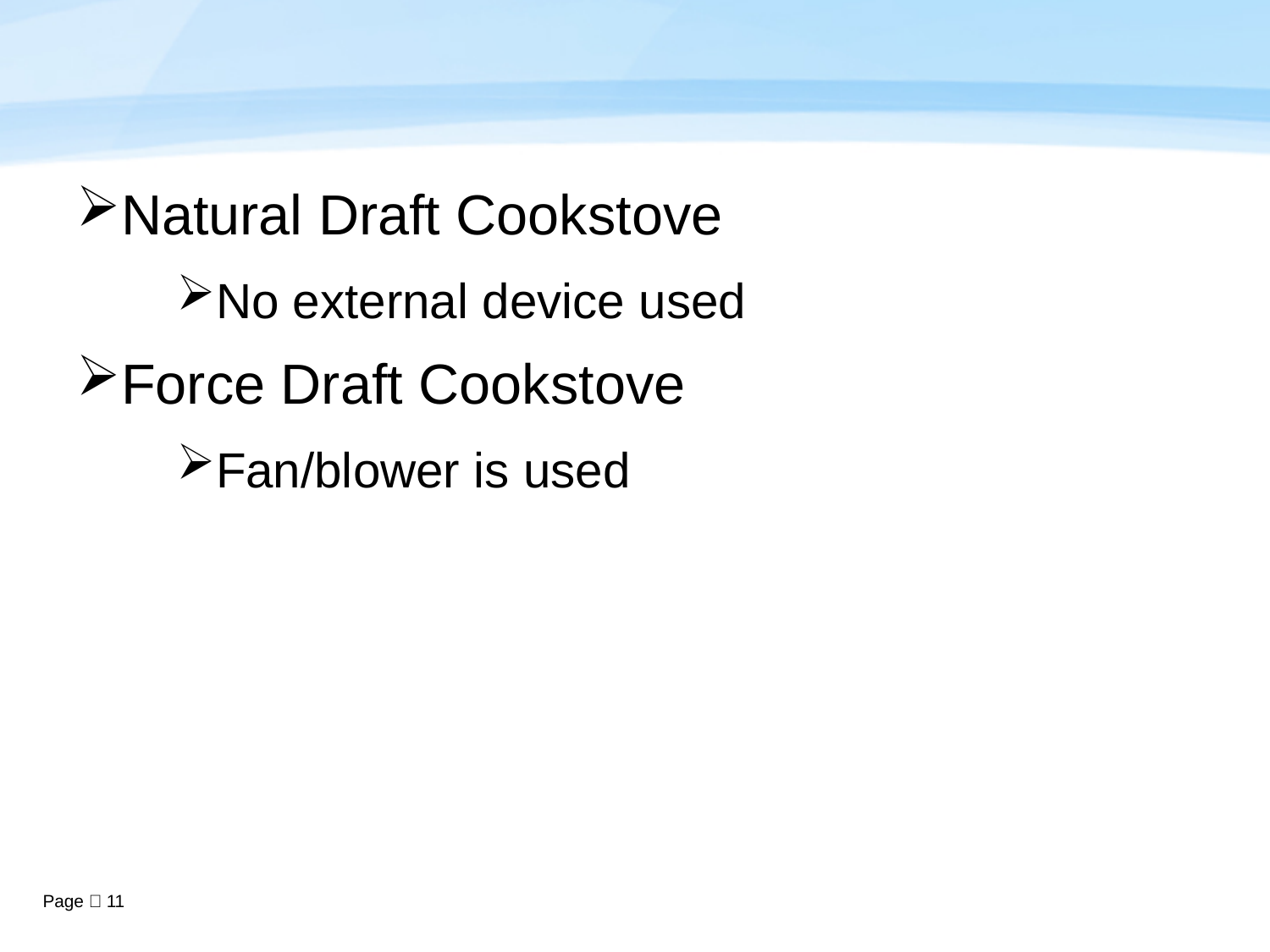

Natural Draft Cookstove
No external device used
Force Draft Cookstove
Fan/blower is used